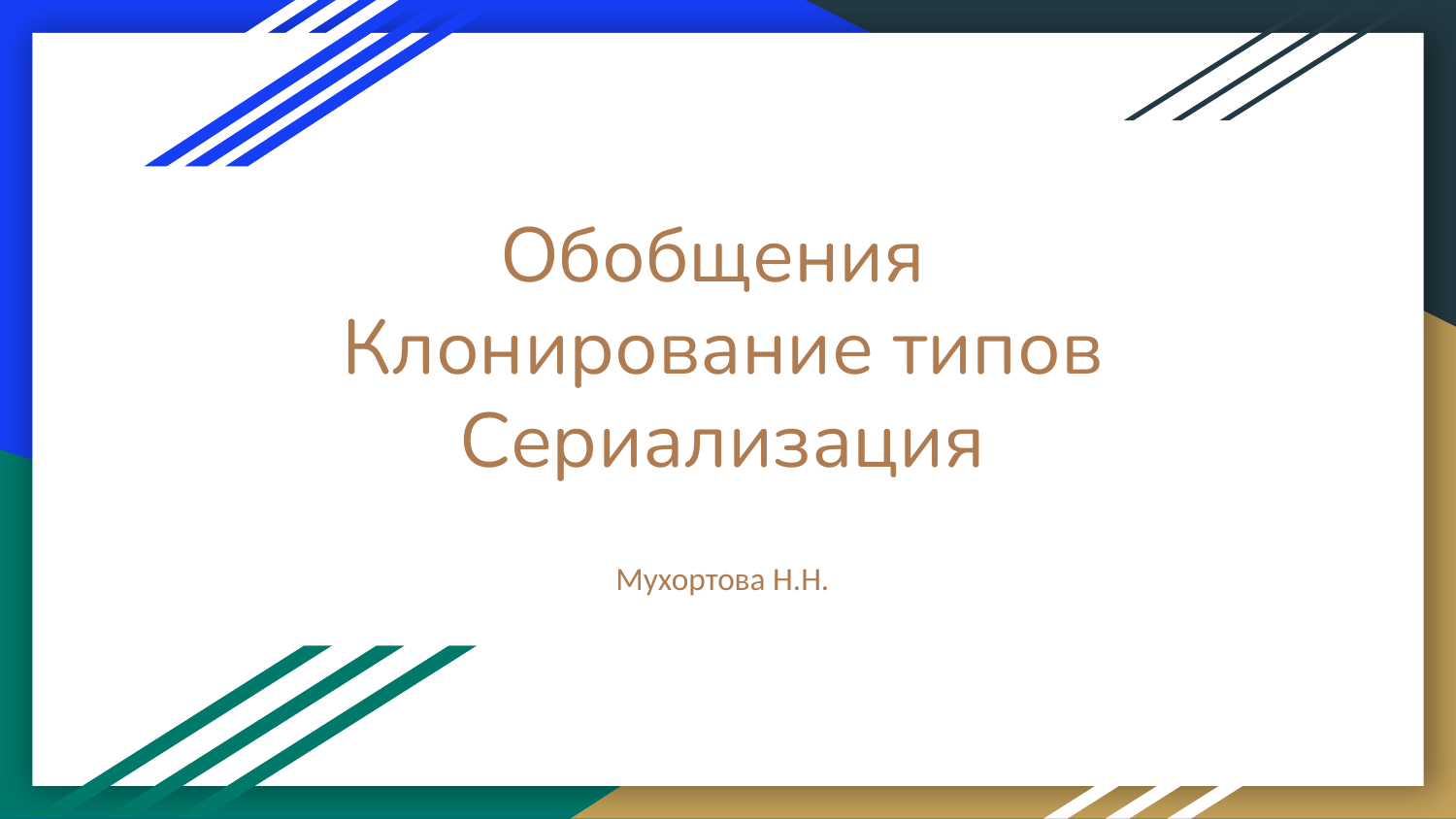

# Обобщения
Клонирование типов
Сериализация

Мухортова Н.Н.